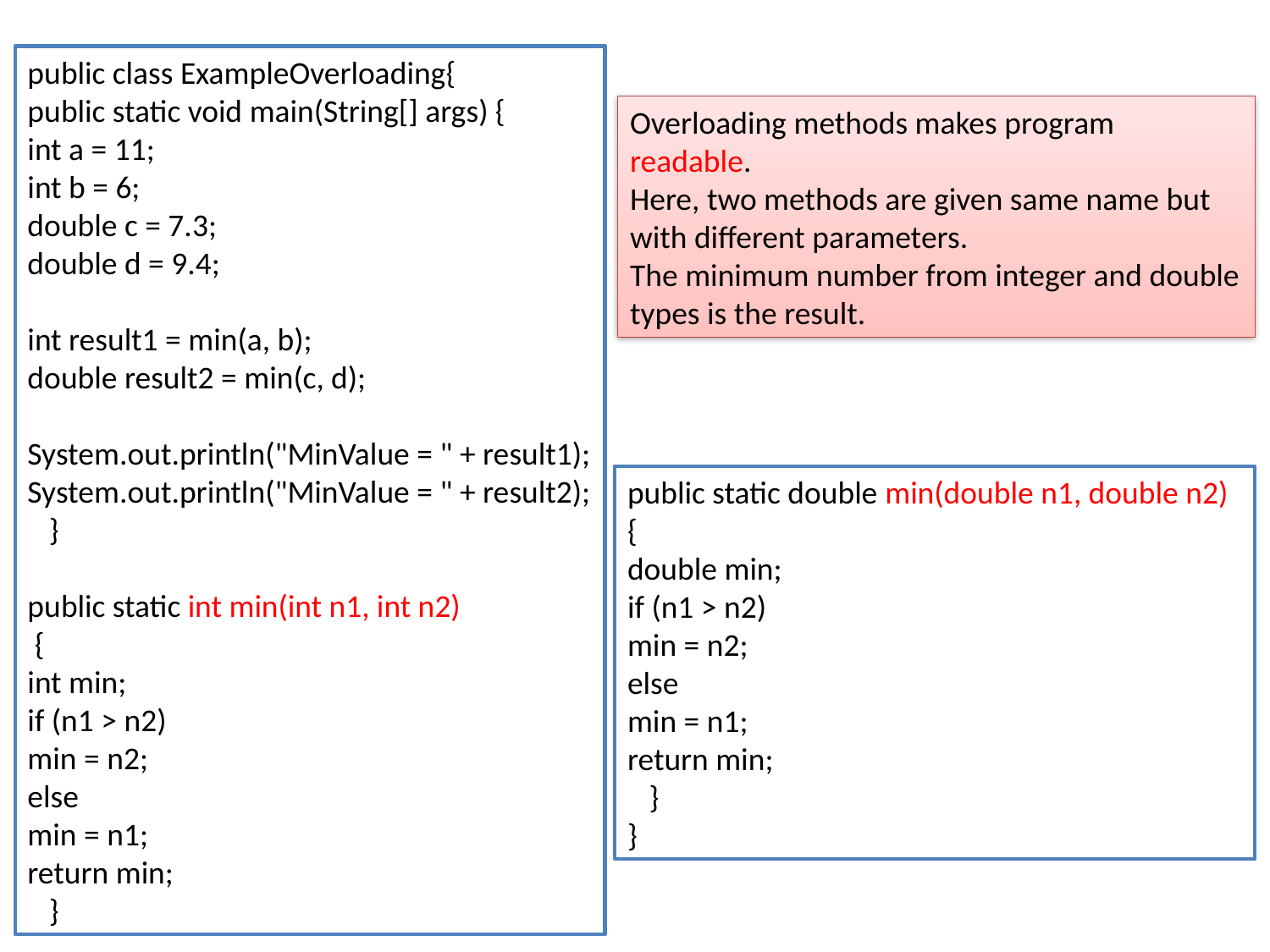

# The void Keyword
public class ExampleOverloading{
public static void main(String[] args) {
int a = 11;
int b = 6;
double c = 7.3;
double d = 9.4;

int result1 = min(a, b);
double result2 = min(c, d);

System.out.println("MinValue = " + result1);
System.out.println("MinValue = " + result2);
   }

public static int min(int n1, int n2)
 {
int min;
if (n1 > n2)
min = n2;
else
min = n1;
return min;
   }
Overloading methods makes program readable.
Here, two methods are given same name but with different parameters.
The minimum number from integer and double types is the result.
public static double min(double n1, double n2) {
double min;
if (n1 > n2)
min = n2;
else
min = n1;
return min;
   }
}